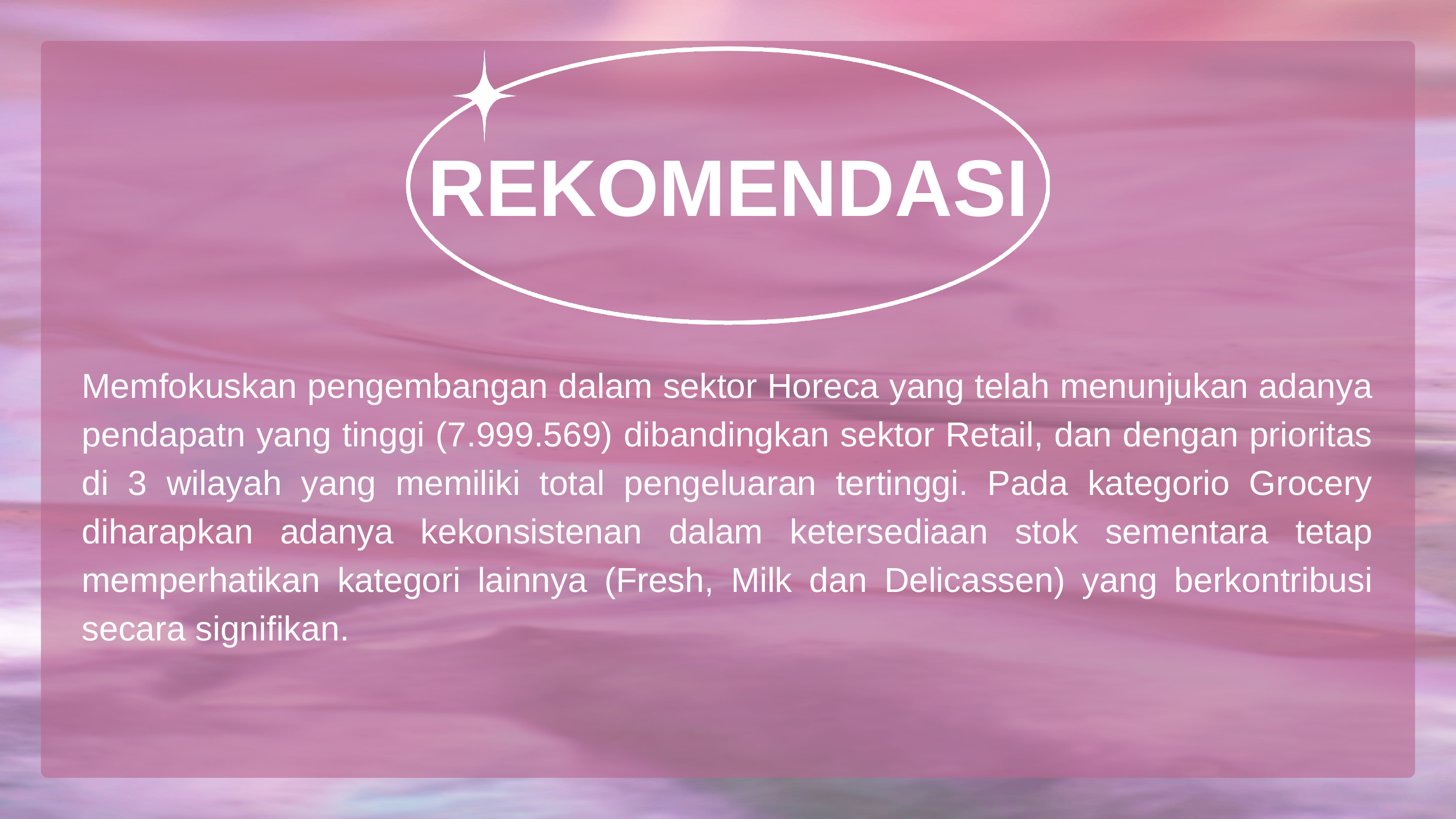

REKOMENDASI
Memfokuskan pengembangan dalam sektor Horeca yang telah menunjukan adanya pendapatn yang tinggi (7.999.569) dibandingkan sektor Retail, dan dengan prioritas di 3 wilayah yang memiliki total pengeluaran tertinggi. Pada kategorio Grocery diharapkan adanya kekonsistenan dalam ketersediaan stok sementara tetap memperhatikan kategori lainnya (Fresh, Milk dan Delicassen) yang berkontribusi secara signifikan.